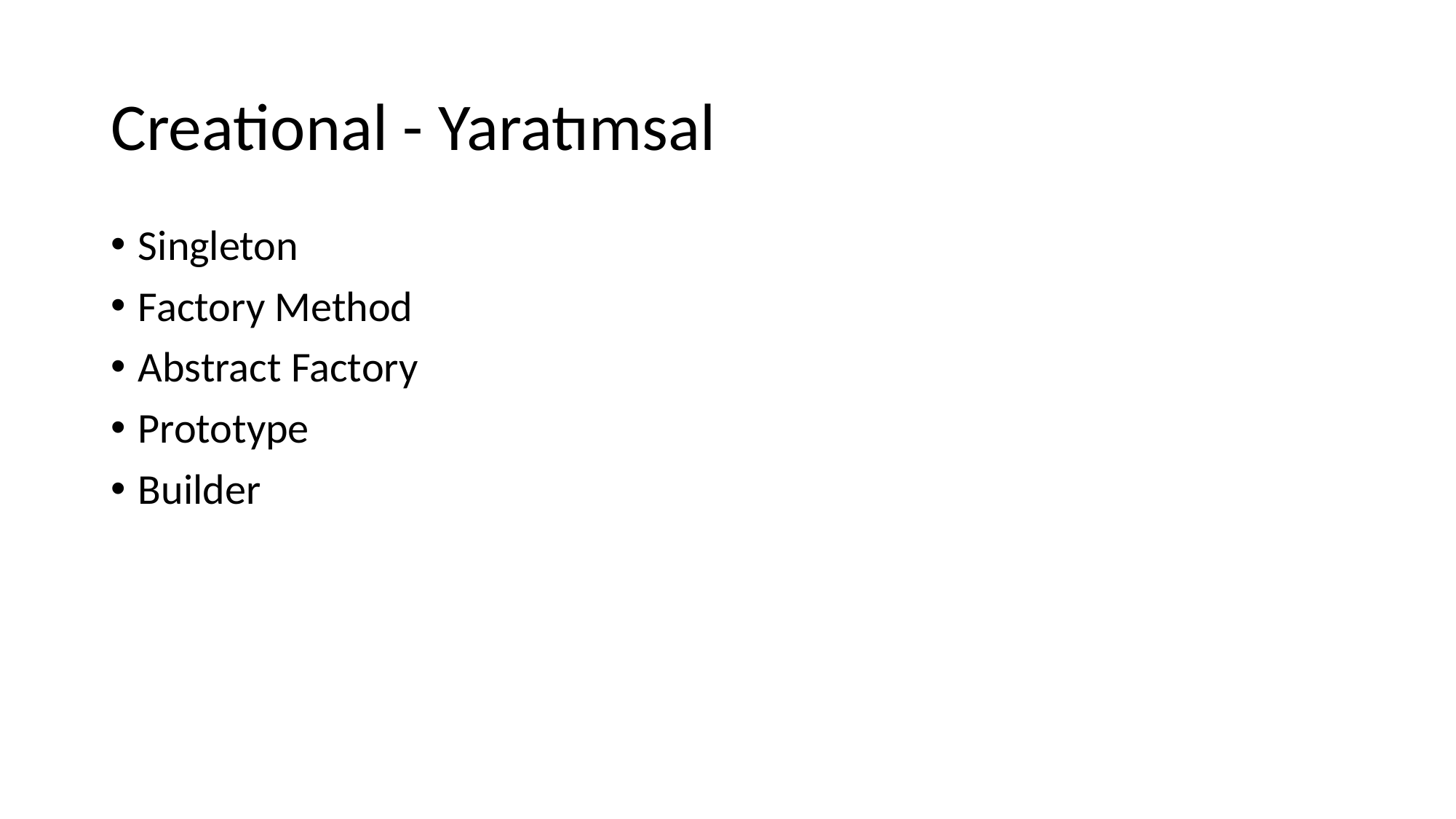

# Creational - Yaratımsal
Singleton
Factory Method
Abstract Factory
Prototype
Builder